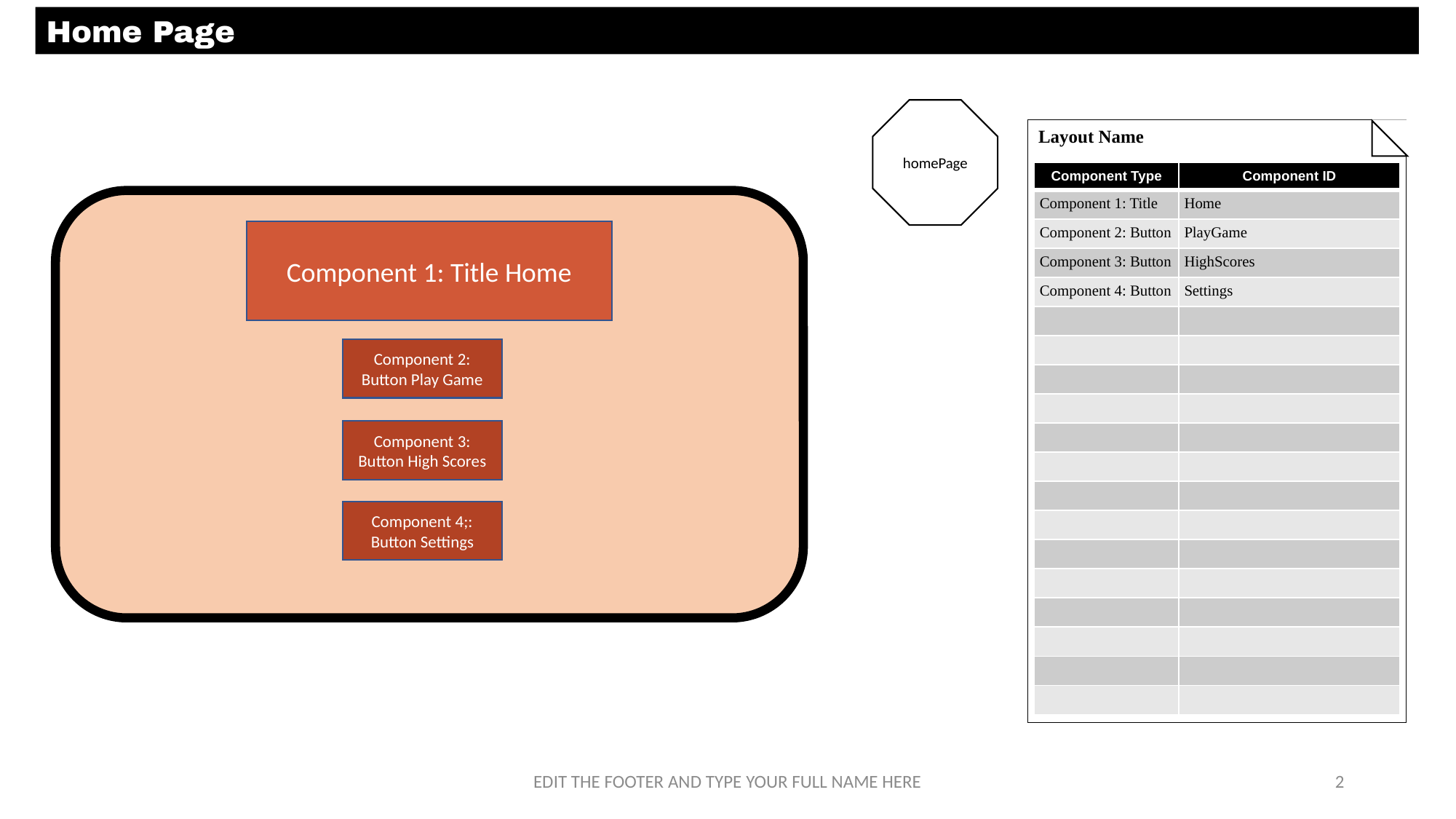

Home Page

homePage
Layout Name

| Component Type | Component ID |
| --- | --- |
| Component 1: Title | Home |
| Component 2: Button | PlayGame |
| Component 3: Button | HighScores |
| Component 4: Button | Settings |
|  |  |
|  |  |
|  |  |
|  |  |
|  |  |
|  |  |
|  |  |
|  |  |
|  |  |
|  |  |
|  |  |
|  |  |
|  |  |
|  |  |
Component 1: Title Home
Component 2: Button Play Game
Component 3: Button High Scores
Component 4;: Button Settings
EDIT THE FOOTER AND TYPE YOUR FULL NAME HERE
2